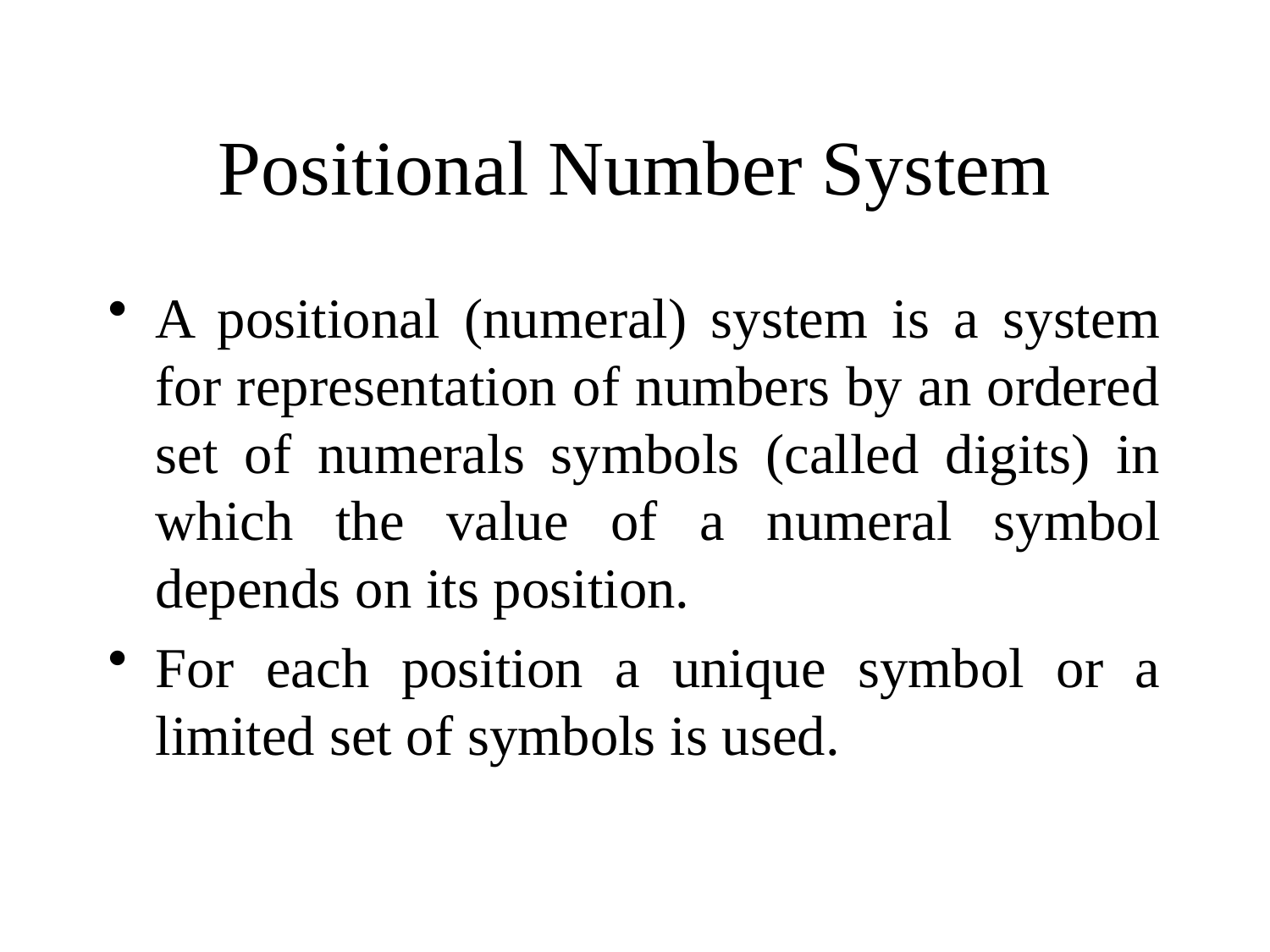

# Positional Number System
A positional (numeral) system is a system for representation of numbers by an ordered set of numerals symbols (called digits) in which the value of a numeral symbol depends on its position.
For each position a unique symbol or a limited set of symbols is used.